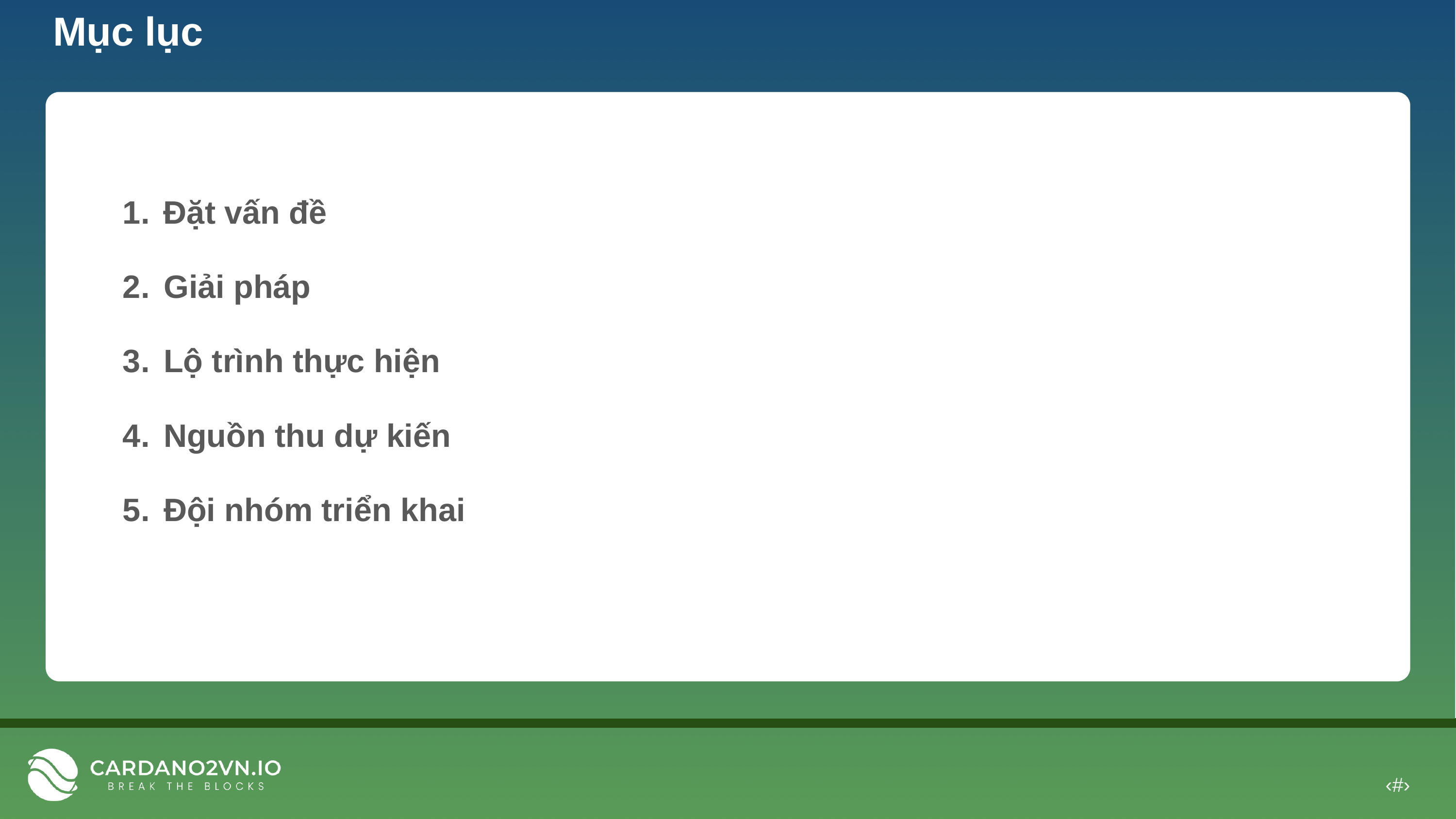

Mục lục

Đặt vấn đề
Giải pháp
Lộ trình thực hiện
Nguồn thu dự kiến
Đội nhóm triển khai

‹#›